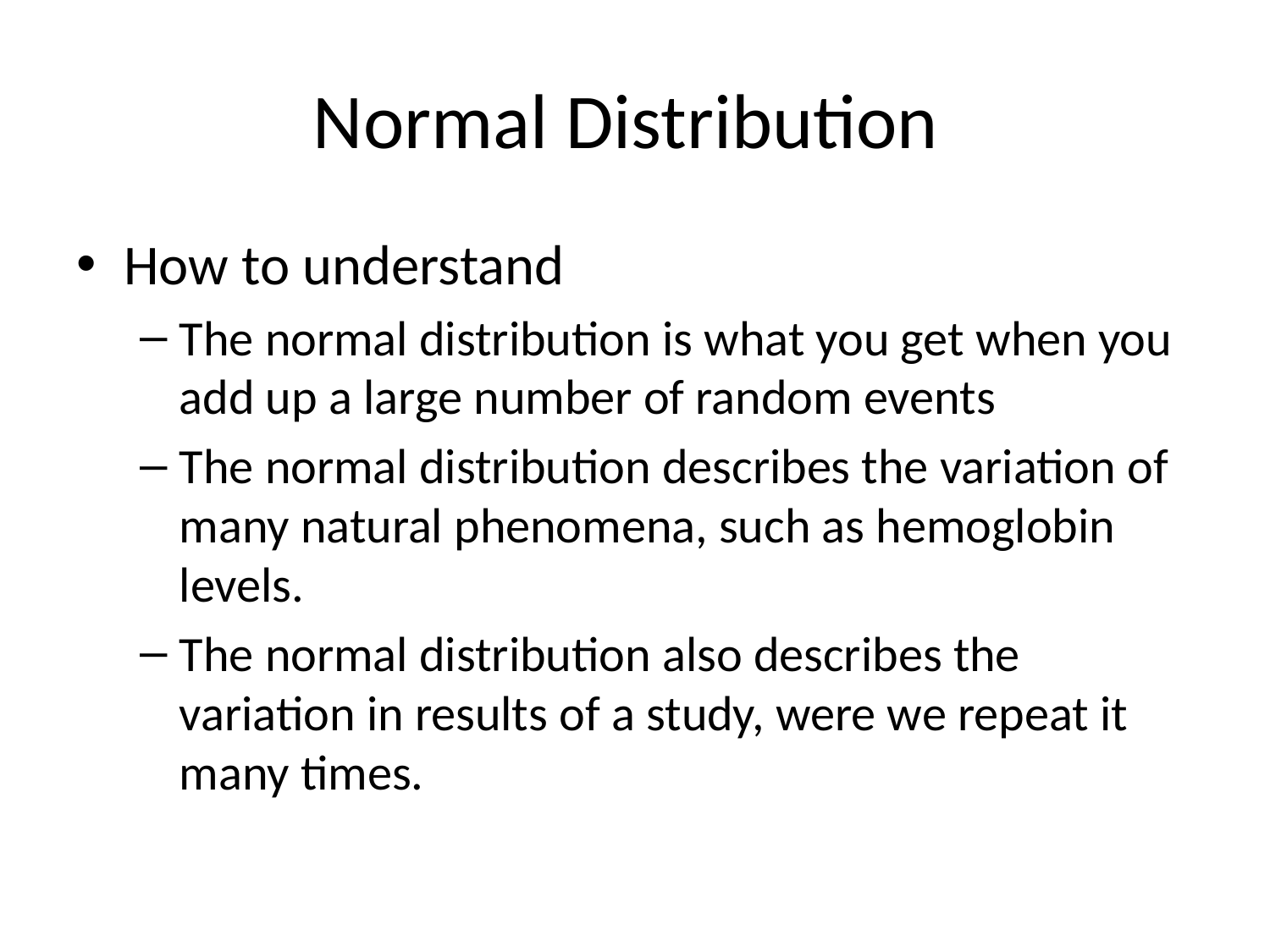

# Normal Distribution
How to understand
The normal distribution is what you get when you add up a large number of random events
The normal distribution describes the variation of many natural phenomena, such as hemoglobin levels.
The normal distribution also describes the variation in results of a study, were we repeat it many times.